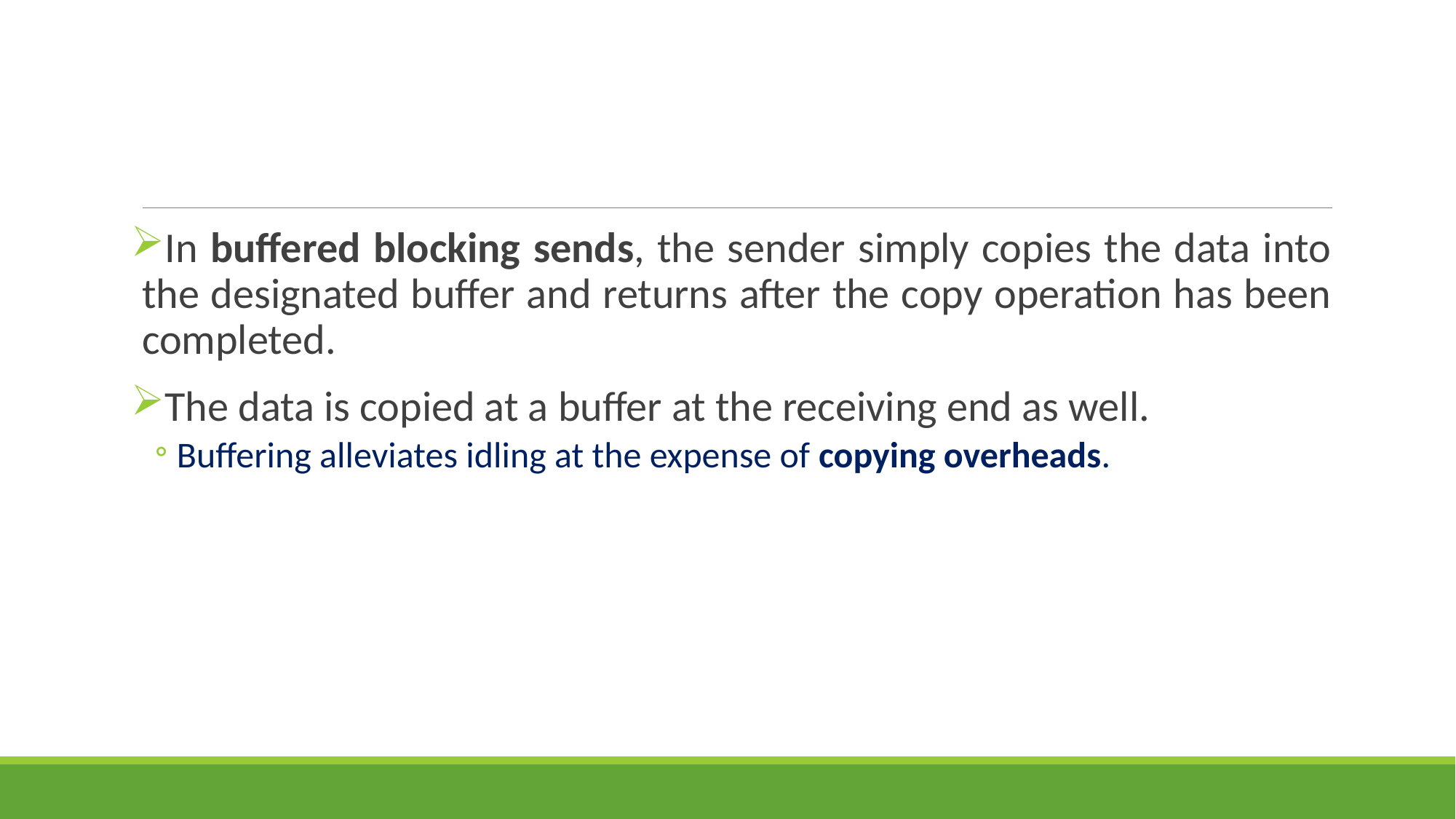

#
In buffered blocking sends, the sender simply copies the data into the designated buffer and returns after the copy operation has been completed.
The data is copied at a buffer at the receiving end as well.
Buffering alleviates idling at the expense of copying overheads.